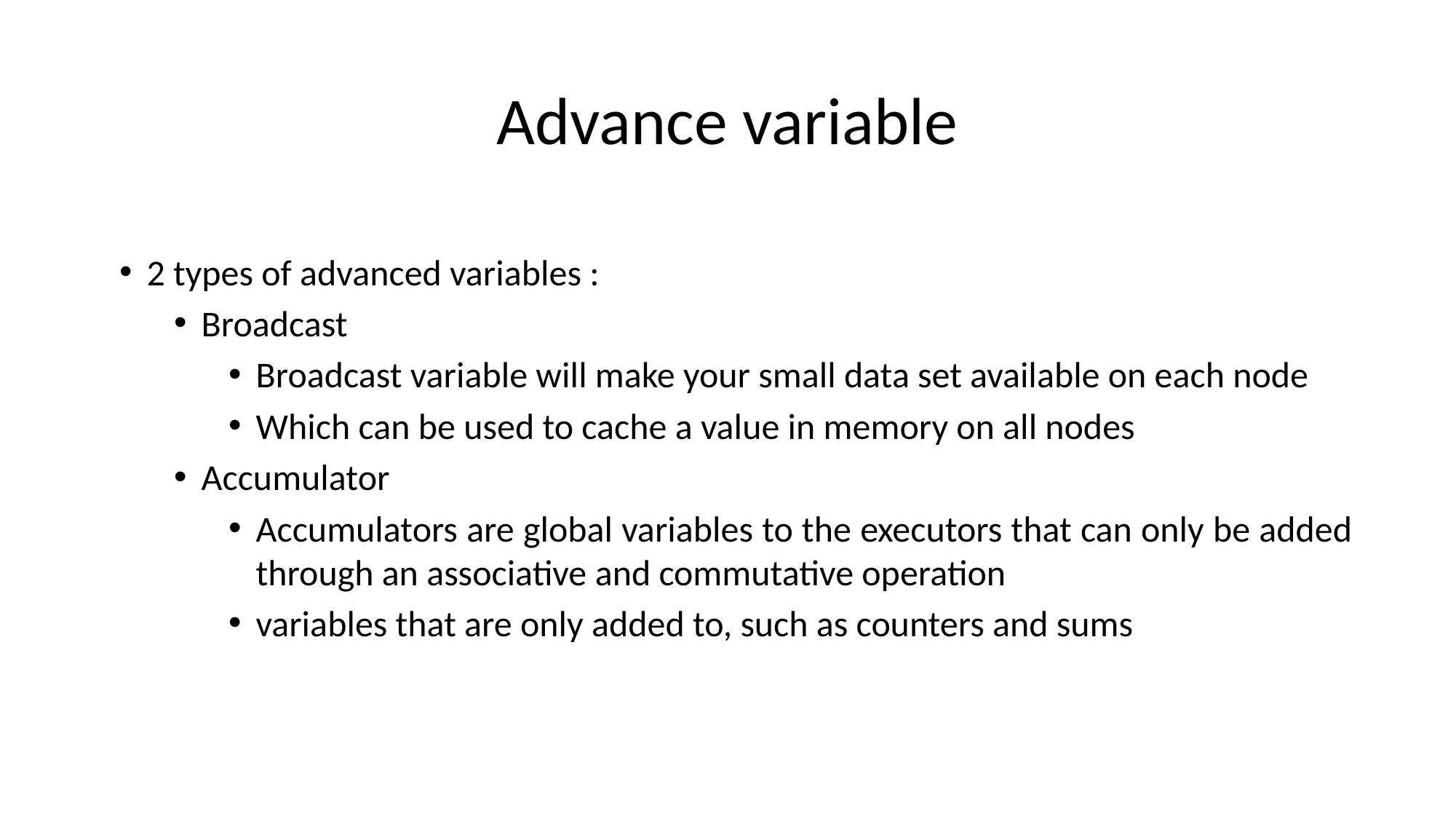

# Advance variable

2 types of advanced variables :
Broadcast
Broadcast variable will make your small data set available on each node
Which can be used to cache a value in memory on all nodes
Accumulator
Accumulators are global variables to the executors that can only be added through an associative and commutative operation
variables that are only added to, such as counters and sums